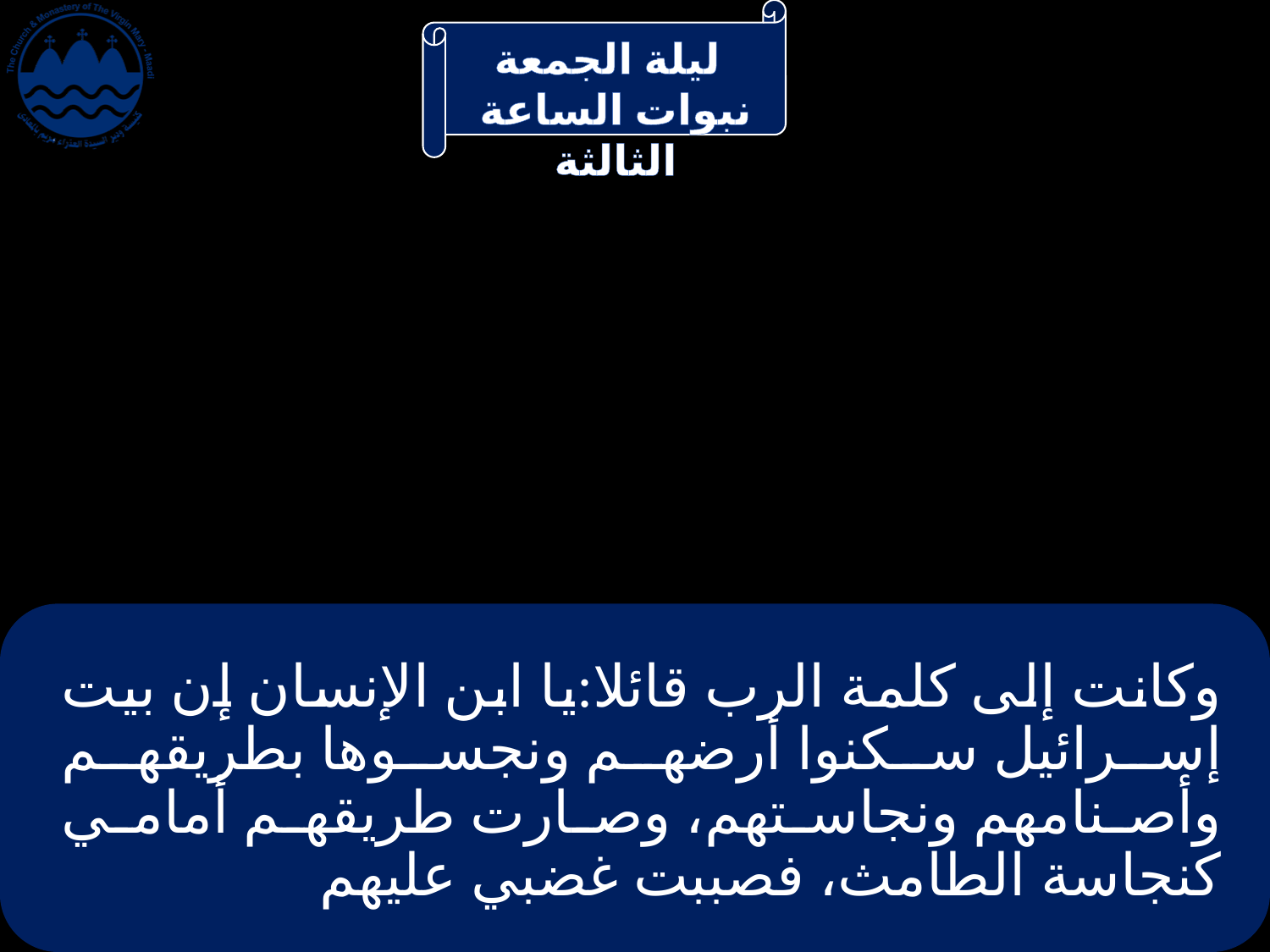

# وكانت إلى كلمة الرب قائلا:يا ابن الإنسان إن بيت إسرائيل سكنوا أرضهم ونجسوها بطريقهم وأصنامهم ونجاستهم، وصارت طريقهم أمامي كنجاسة الطامث، فصببت غضبي عليهم